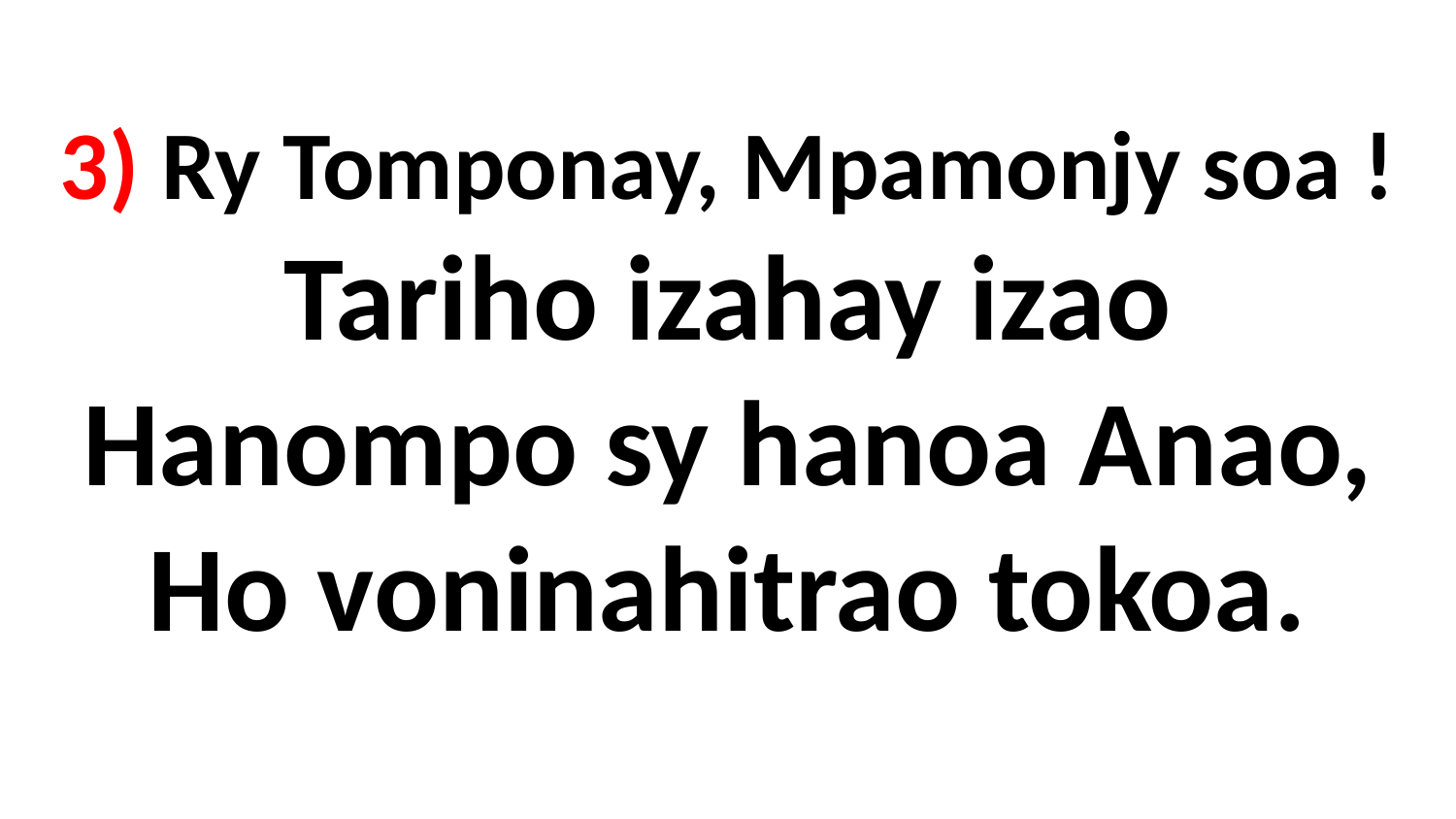

# 3) Ry Tomponay, Mpamonjy soa ! Tariho izahay izao Hanompo sy hanoa Anao, Ho voninahitrao tokoa.